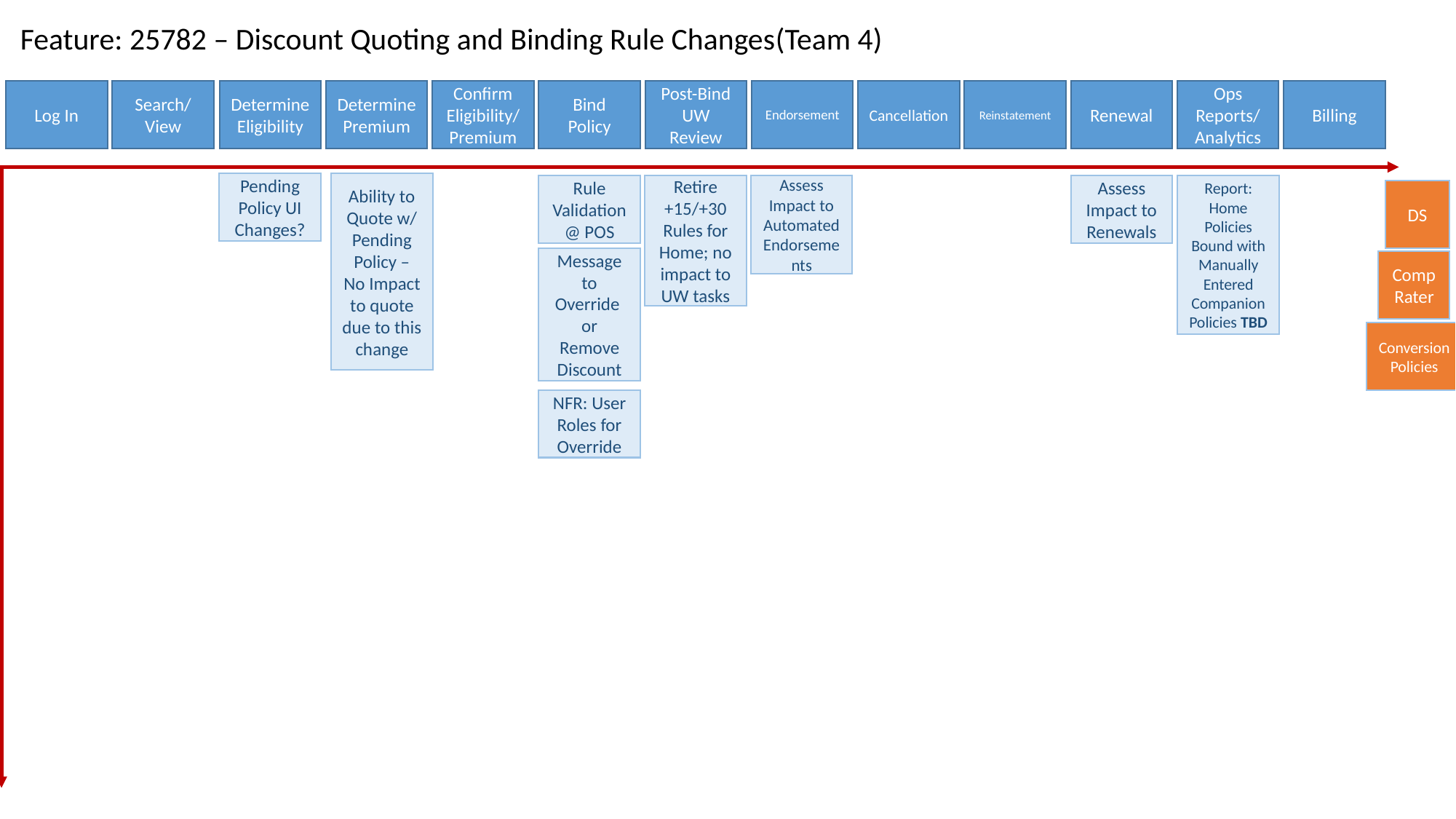

Feature: 25782 – Discount Quoting and Binding Rule Changes(Team 4)

Log In
Search/ View
Determine Eligibility
Determine Premium
Confirm Eligibility/ Premium
Bind Policy
Post-Bind UW Review
Endorsement
Cancellation
Reinstatement
Renewal
Ops Reports/ Analytics
Billing
Pending Policy UI Changes?
Ability to Quote w/ Pending Policy – No Impact to quote due to this change
Rule Validation @ POS
Assess Impact to Renewals
Assess Impact to Automated Endorsements
Report: Home Policies Bound with Manually Entered Companion Policies TBD
Retire +15/+30 Rules for Home; no impact to UW tasks
DS
Message to Override  or Remove Discount
Comp Rater
Conversion Policies
NFR: User Roles for Override